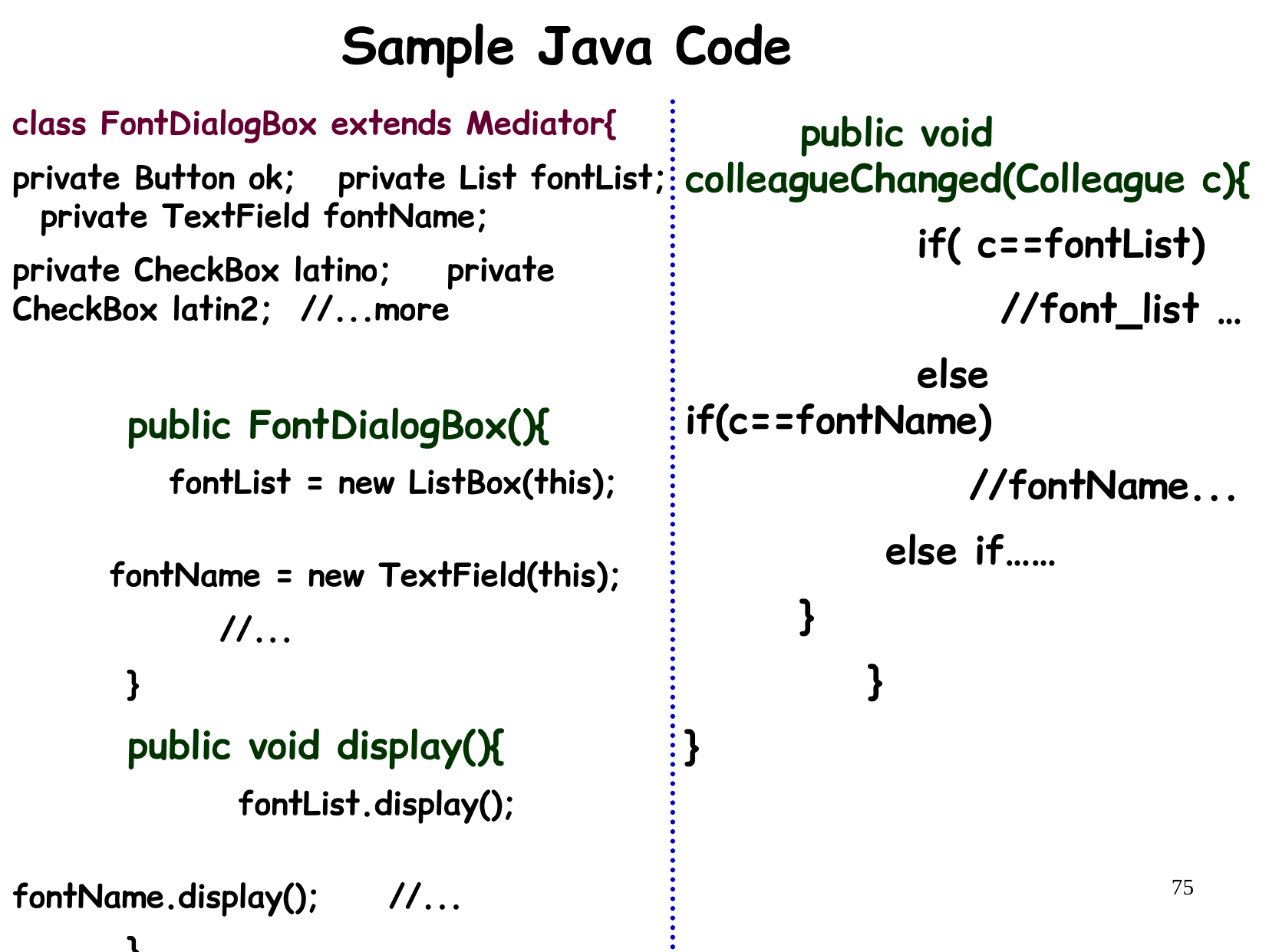

# Sample Java Code
class FontDialogBox extends Mediator{
private Button ok;   private List fontList;   private TextField fontName;
private CheckBox latino;    private CheckBox latin2;  //...more

	public FontDialogBox(){
	   fontList = new ListBox(this);
       fontName = new TextField(this);
               //...
	}
	public void display(){
	        fontList.display();
	        fontName.display();     //...
	}
	public void colleagueChanged(Colleague c){
	       if( c==fontList)
	            //font_list …
	       else if(c==fontName)
                 //fontName...
            else if……
	}
           }
}